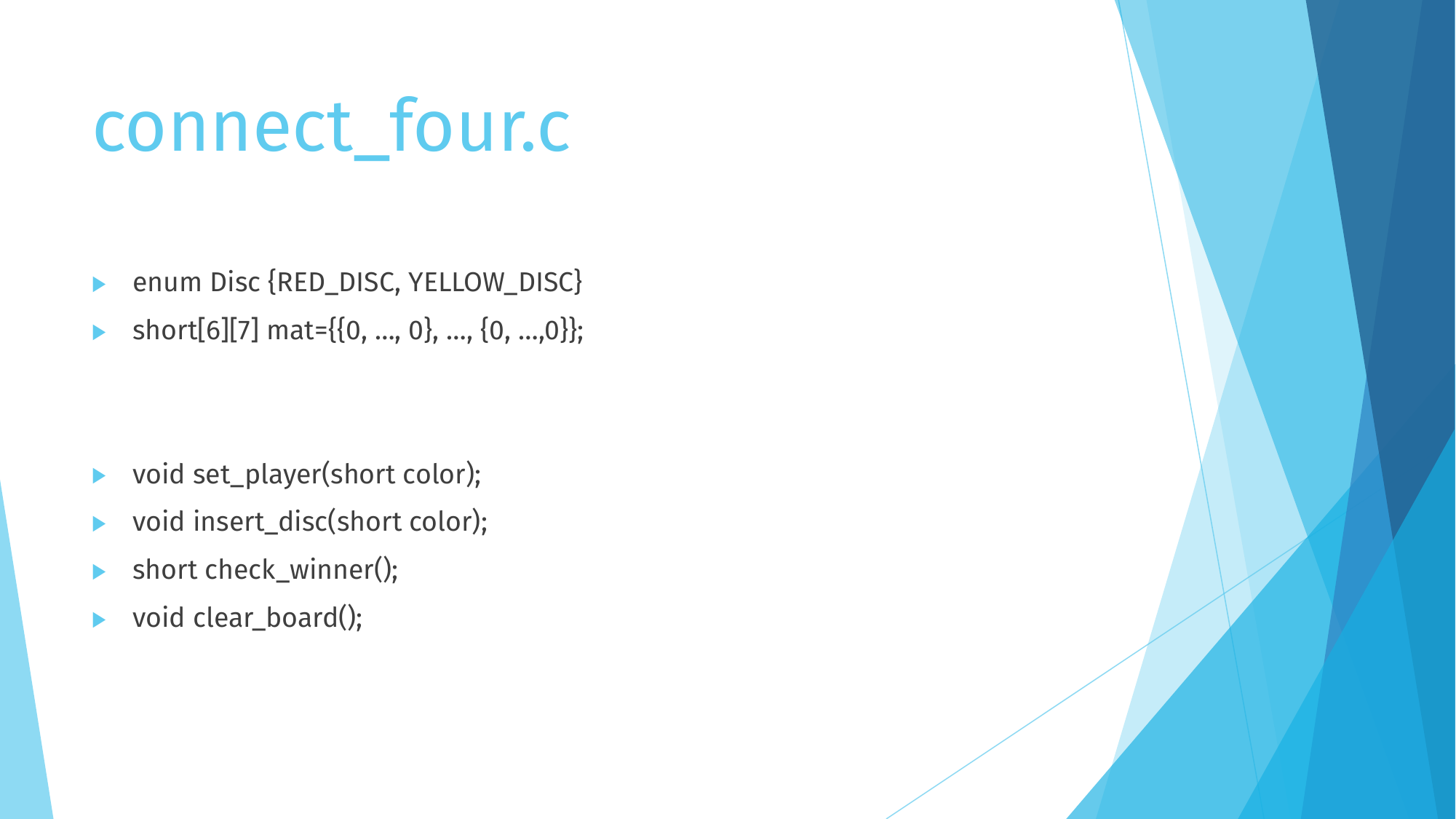

# connect_four.c

enum Disc {RED_DISC, YELLOW_DISC}
short[6][7] mat={{0, …, 0}, …, {0, …,0}};

void set_player(short color);
void insert_disc(short color);
short check_winner();
void clear_board();